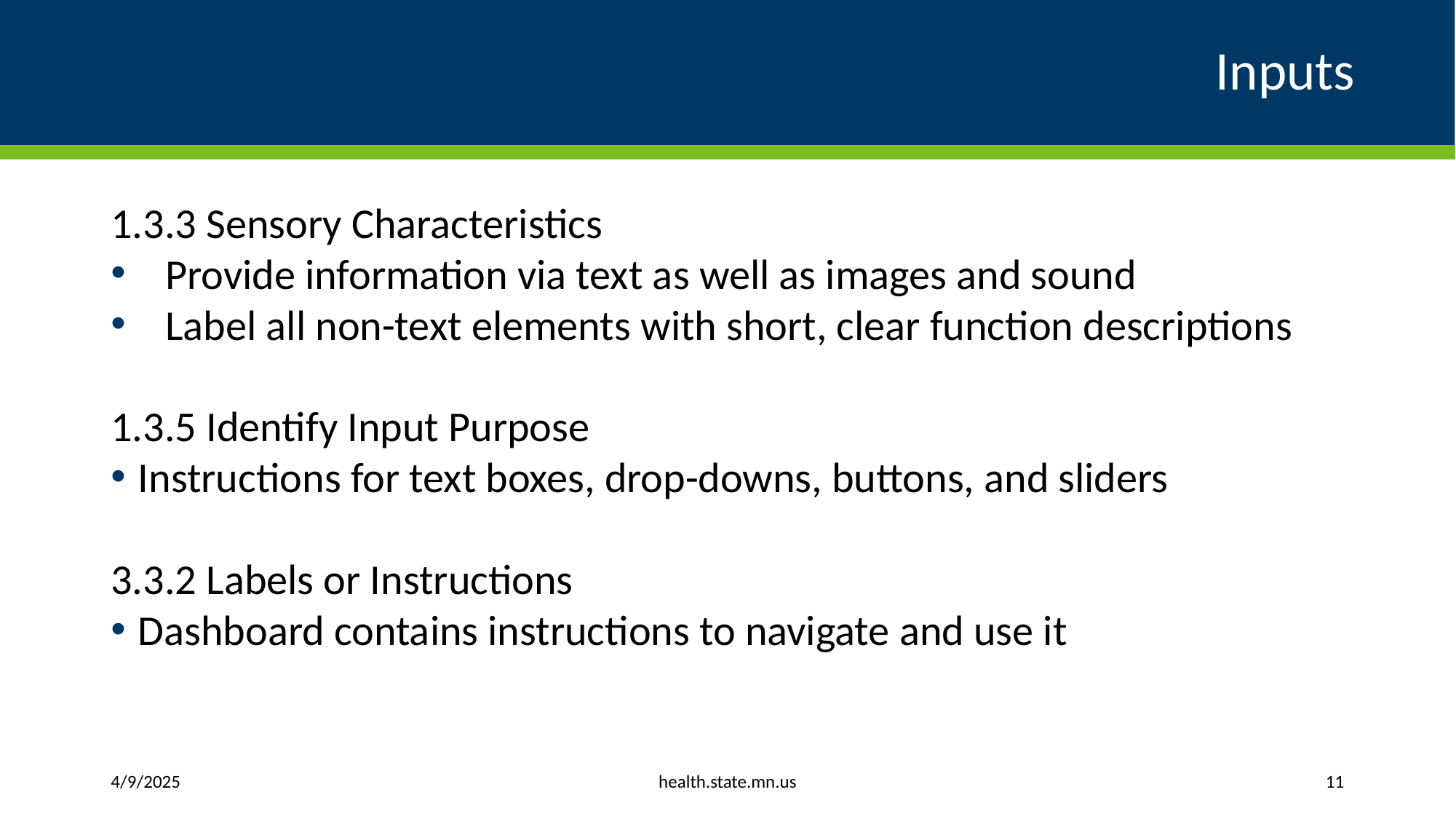

# Inputs
1.3.3 Sensory Characteristics
Provide information via text as well as images and sound
Label all non-text elements with short, clear function descriptions

1.3.5 Identify Input Purpose
Instructions for text boxes, drop-downs, buttons, and sliders

3.3.2 Labels or Instructions
Dashboard contains instructions to navigate and use it
health.state.mn.us
4/9/2025
11